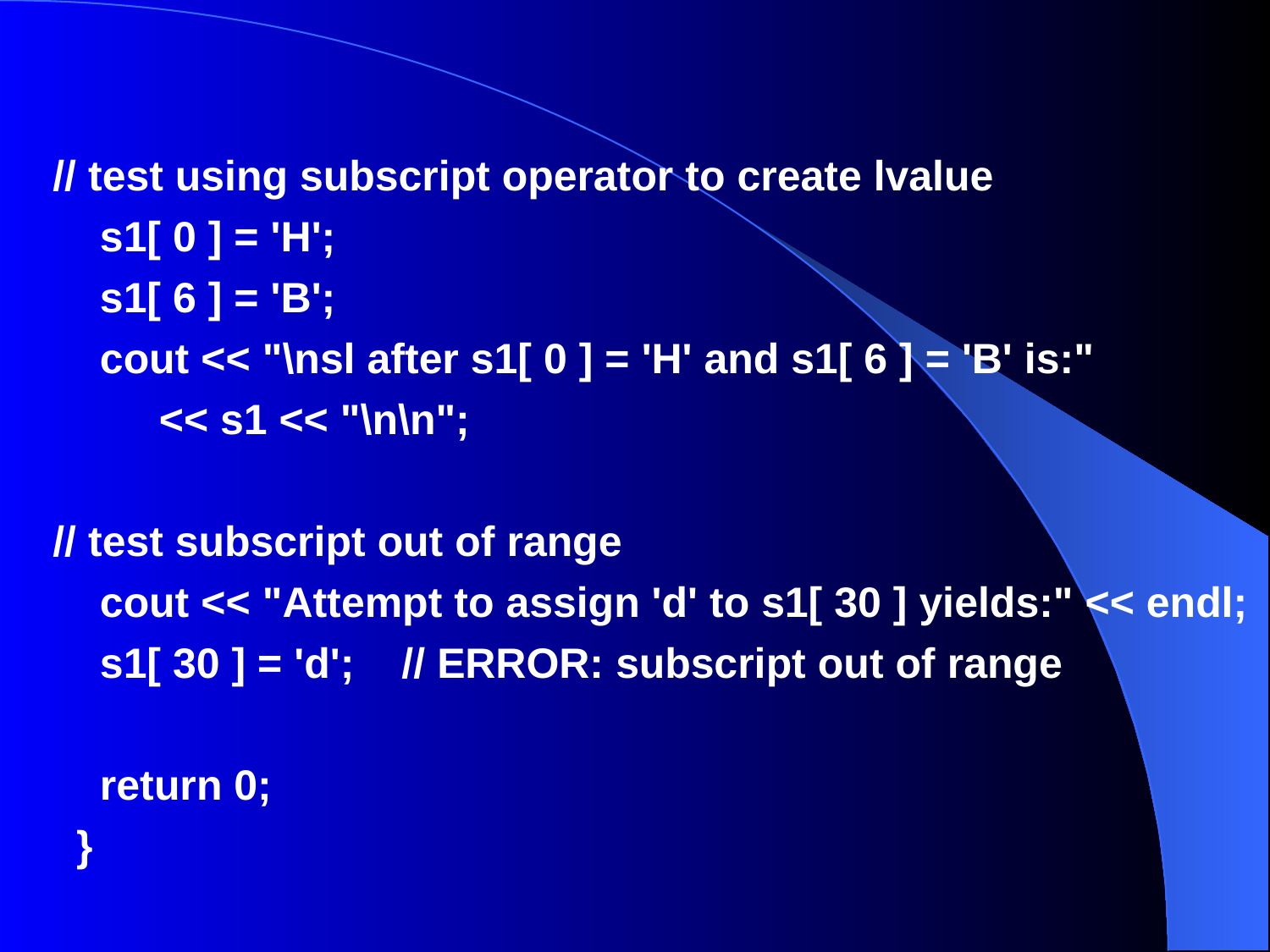

// test using subscript operator to create lvalue
    s1[ 0 ] = 'H';
    s1[ 6 ] = 'B';
    cout << "\nsl after s1[ 0 ] = 'H' and s1[ 6 ] = 'B' is:"
         << s1 << "\n\n";
// test subscript out of range
    cout << "Attempt to assign 'd' to s1[ 30 ] yields:" << endl;
    s1[ 30 ] = 'd';    // ERROR: subscript out of range
    return 0;
  }